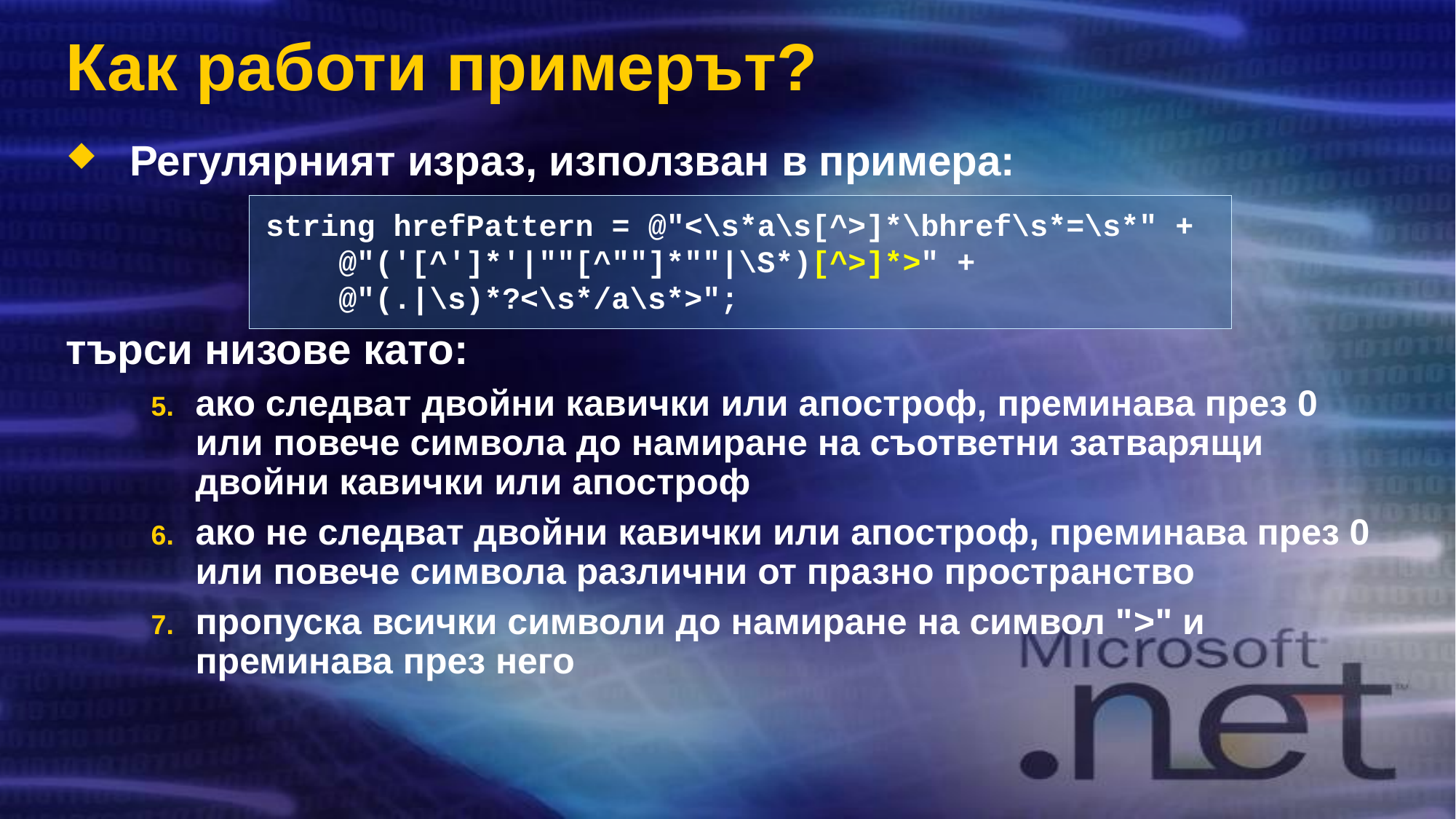

# Как работи примерът?
Регулярният израз, използван в примера:

търси низове като:
ако следват двойни кавички или апостроф, преминава през 0 или повече символа до намиране на съответни затварящи двойни кавички или апостроф
ако не следват двойни кавички или апостроф, преминава през 0 или повече символа различни от празно пространство
пропуска всички символи до намиране на символ ">" и преминава през него
string hrefPattern = @"<\s*a\s[^>]*\bhref\s*=\s*" +
    @"('[^']*'|""[^""]*""|\S*)[^>]*>" +
    @"(.|\s)*?<\s*/a\s*>";